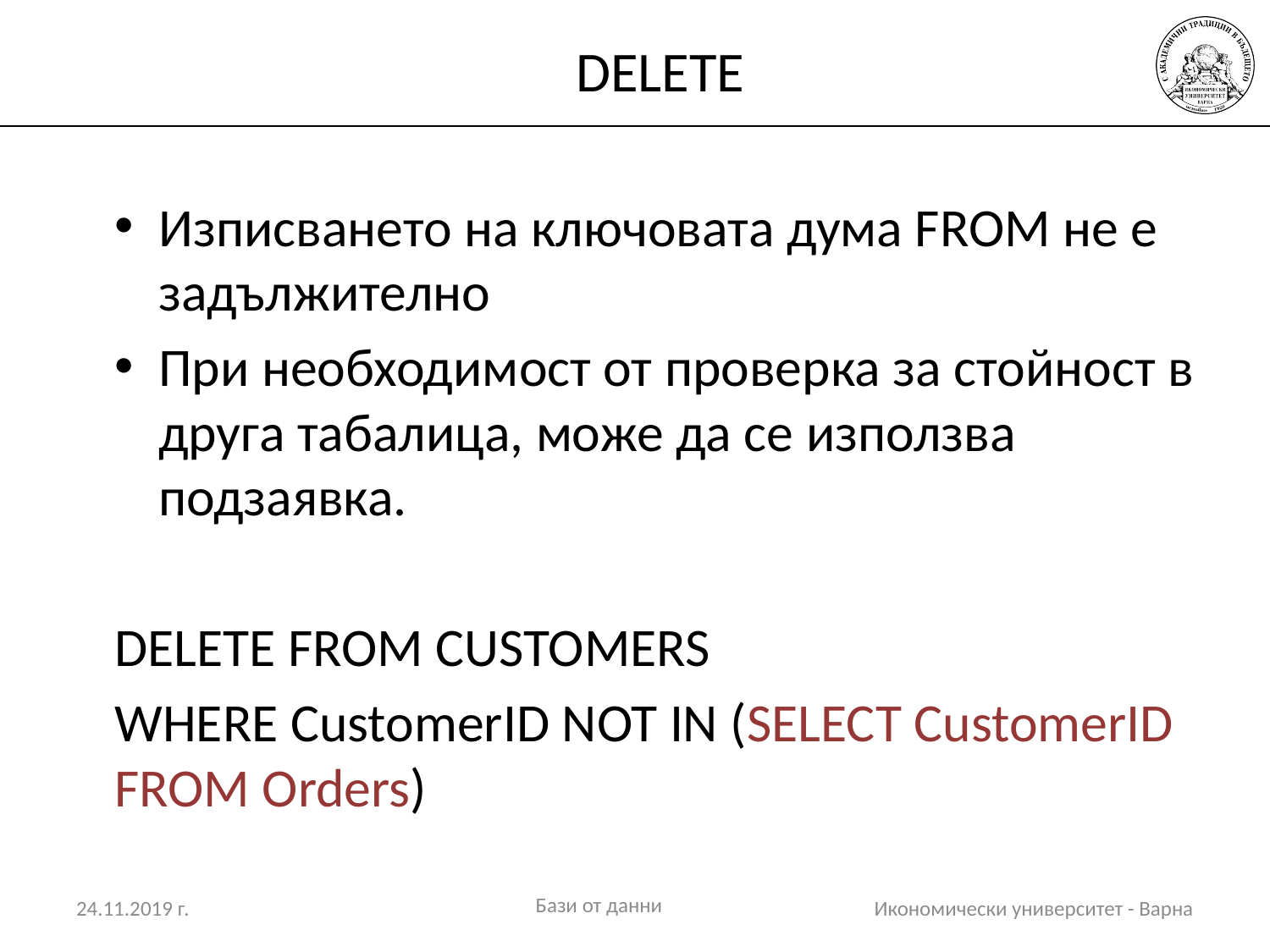

# DELETE
Изписването на ключовата дума FROM не е задължително
При необходимост от проверка за стойност в друга табалица, може да се използва подзаявка.

DELETE FROM CUSTOMERS
WHERE CustomerID NOT IN (SELECT CustomerID FROM Orders)
Бази от данни
24.11.2019 г.
Икономически университет - Варна